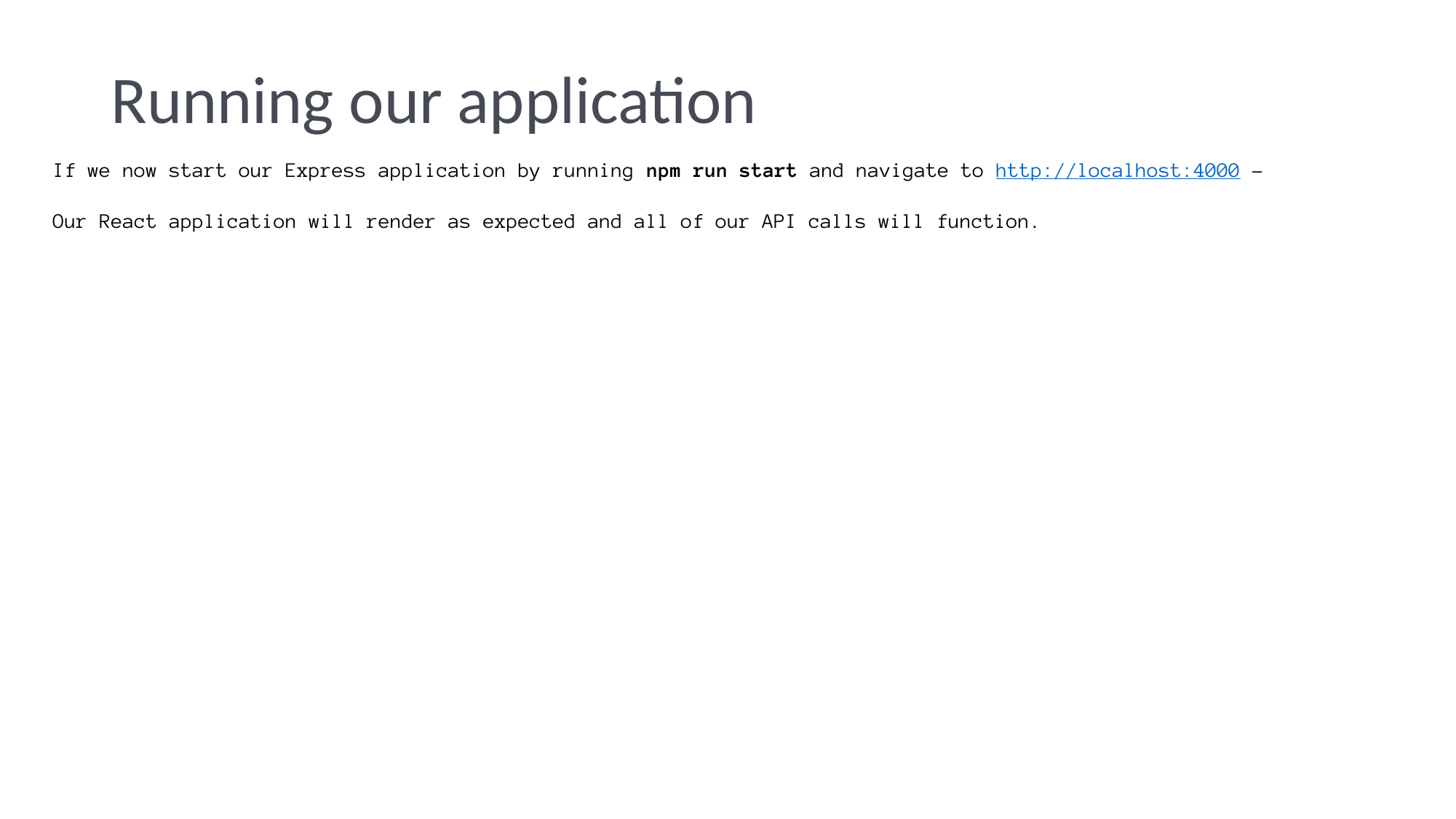

# Running our application
If we now start our Express application by running npm run start and navigate to http://localhost:4000 -

Our React application will render as expected and all of our API calls will function.